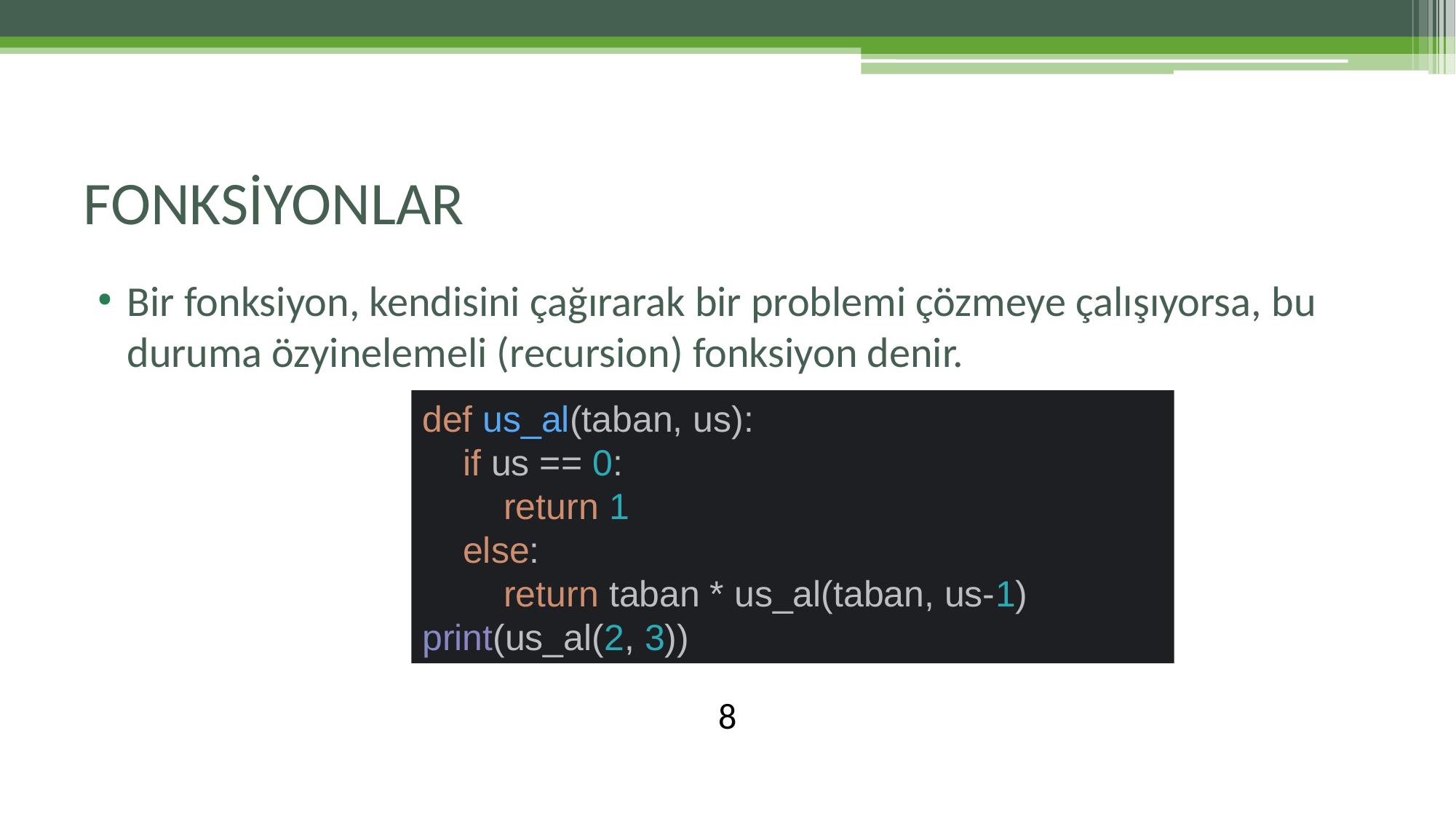

# FONKSİYONLAR
Bir fonksiyon, kendisini çağırarak bir problemi çözmeye çalışıyorsa, bu duruma özyinelemeli (recursion) fonksiyon denir.

def us_al(taban, us):
    if us == 0:
        return 1
    else:
        return taban * us_al(taban, us-1)
print(us_al(2, 3))
8